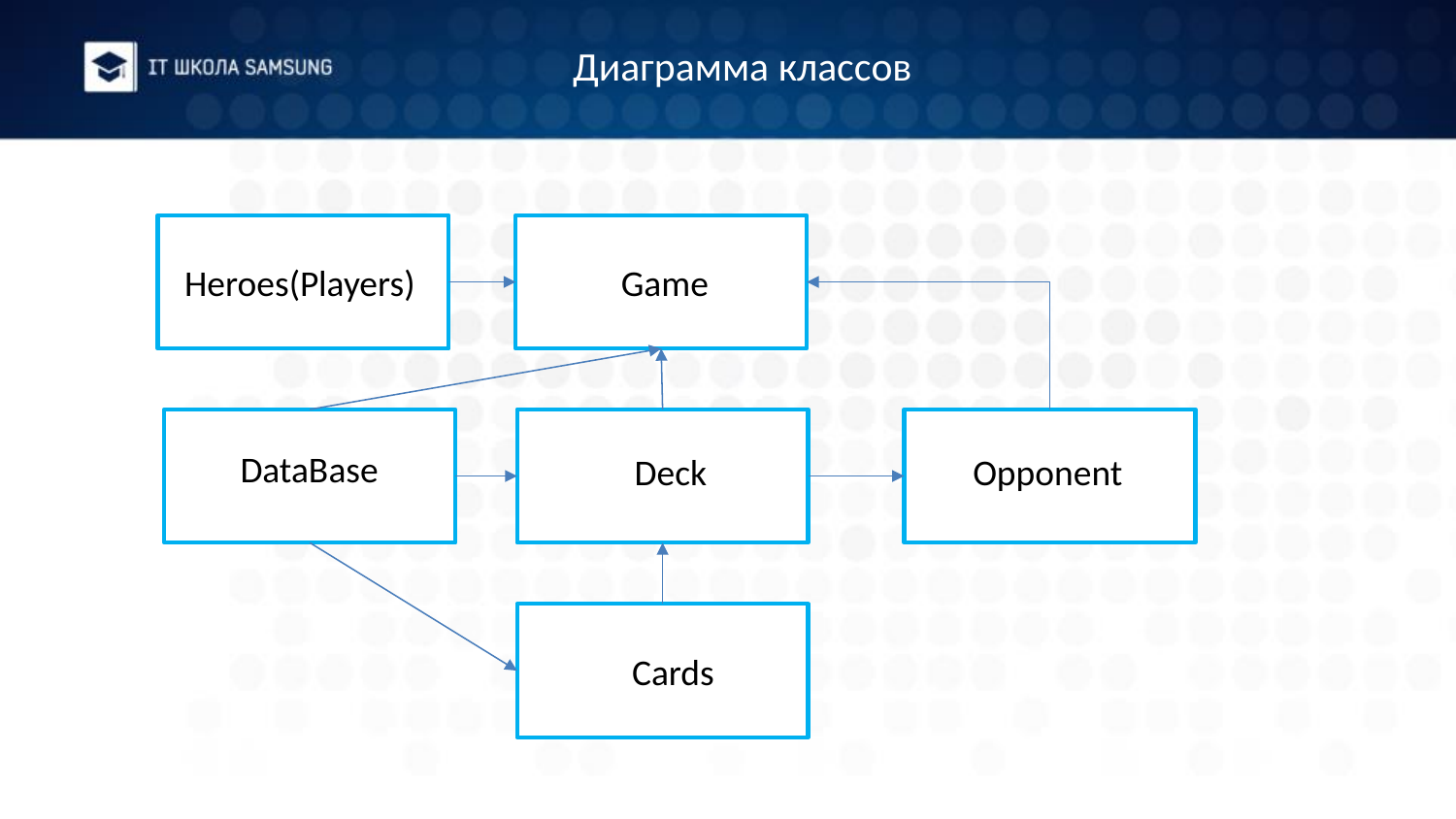

Диаграмма классов
Игровой процесс
Игровой процесс
Heroes(Players)
Game
Игровой процесс
Игровой процесс
Игровой процесс
DataBase
Deck
Opponent
Игровой процесс
Cards